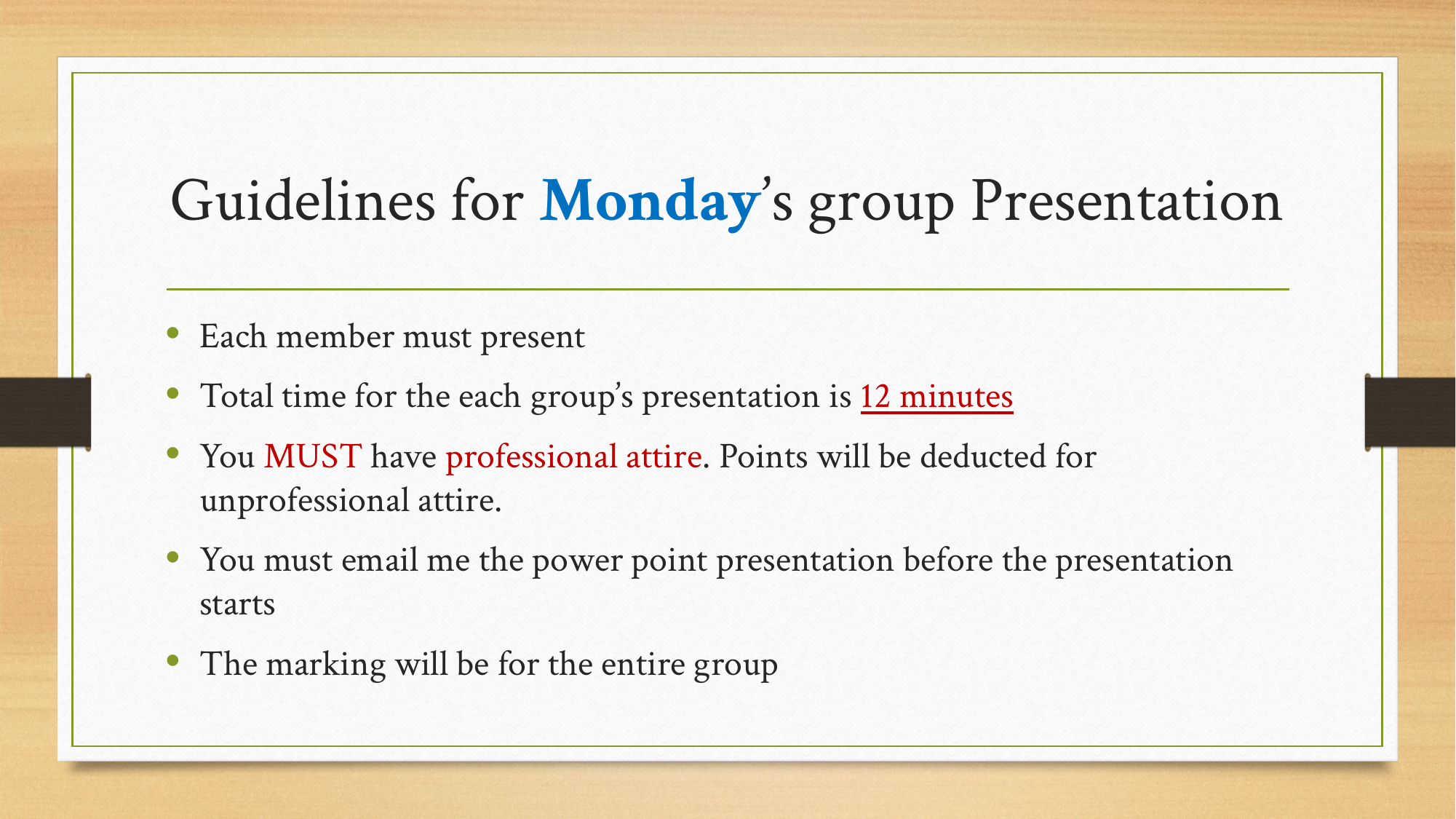

# Guidelines for Monday’s group Presentation
Each member must present
Total time for the each group’s presentation is 12 minutes
You MUST have professional attire. Points will be deducted for unprofessional attire.
You must email me the power point presentation before the presentation starts
The marking will be for the entire group